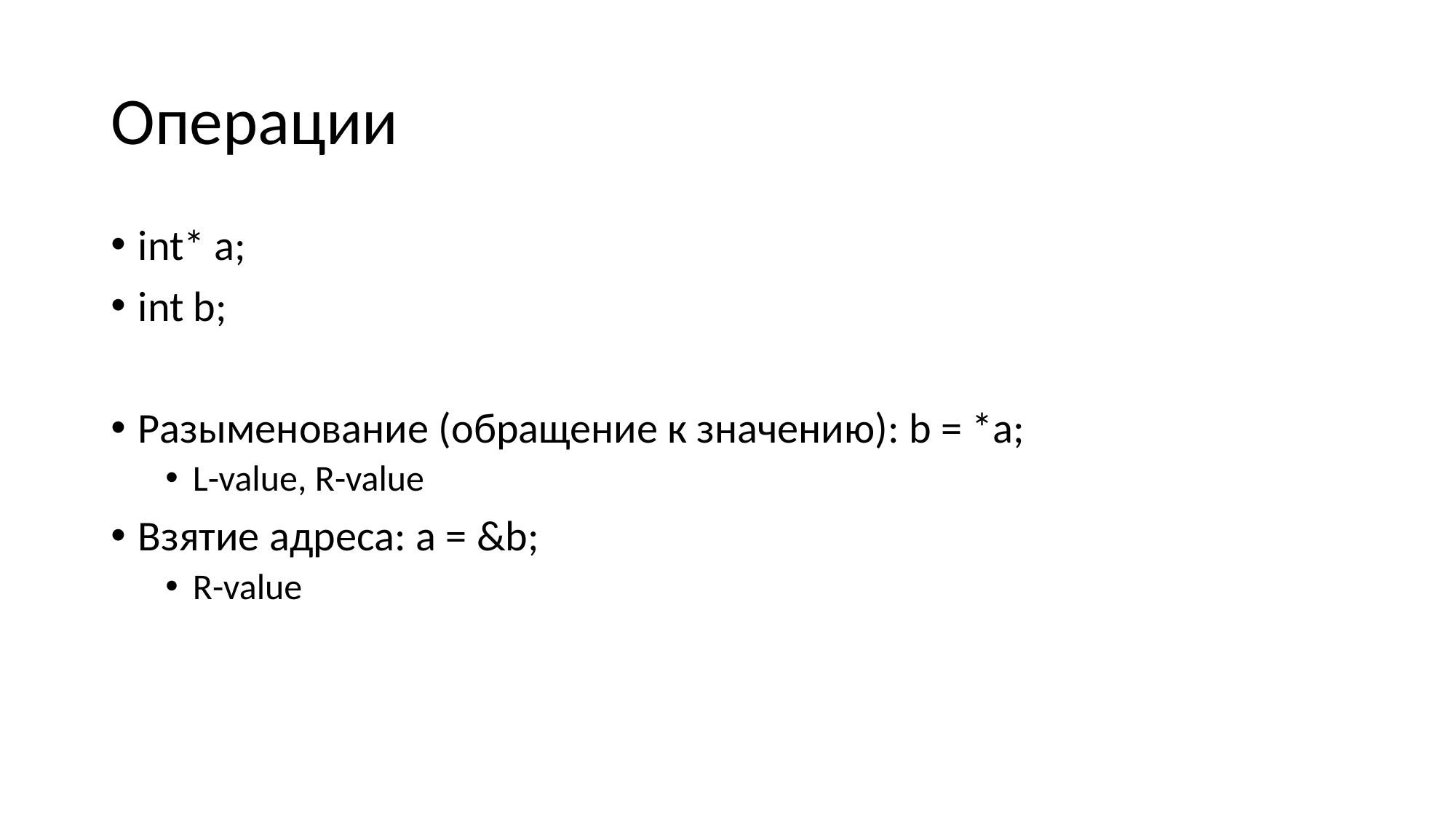

# Операции
int* a;
int b;

Разыменование (обращение к значению): b = *a;
L-value, R-value
Взятие адреса: a = &b;
R-value